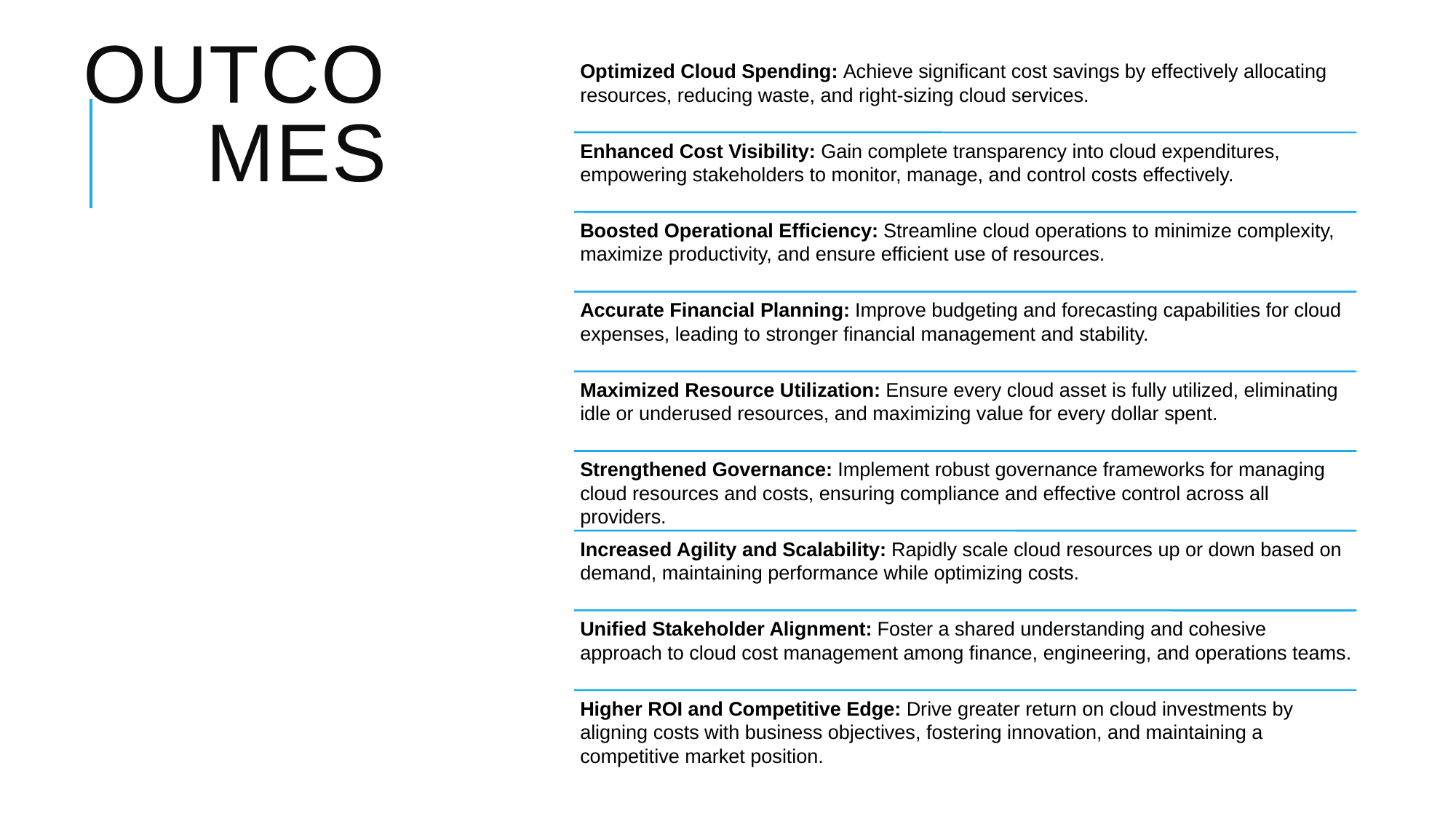

Optimized Cloud Spending: Achieve significant cost savings by effectively allocating resources, reducing waste, and right-sizing cloud services.
Enhanced Cost Visibility: Gain complete transparency into cloud expenditures, empowering stakeholders to monitor, manage, and control costs effectively.
Boosted Operational Efficiency: Streamline cloud operations to minimize complexity, maximize productivity, and ensure efficient use of resources.
Accurate Financial Planning: Improve budgeting and forecasting capabilities for cloud expenses, leading to stronger financial management and stability.
Maximized Resource Utilization: Ensure every cloud asset is fully utilized, eliminating idle or underused resources, and maximizing value for every dollar spent.
Strengthened Governance: Implement robust governance frameworks for managing cloud resources and costs, ensuring compliance and effective control across all providers.
Increased Agility and Scalability: Rapidly scale cloud resources up or down based on demand, maintaining performance while optimizing costs.
Unified Stakeholder Alignment: Foster a shared understanding and cohesive approach to cloud cost management among finance, engineering, and operations teams.
Higher ROI and Competitive Edge: Drive greater return on cloud investments by aligning costs with business objectives, fostering innovation, and maintaining a competitive market position.
# Outcomes